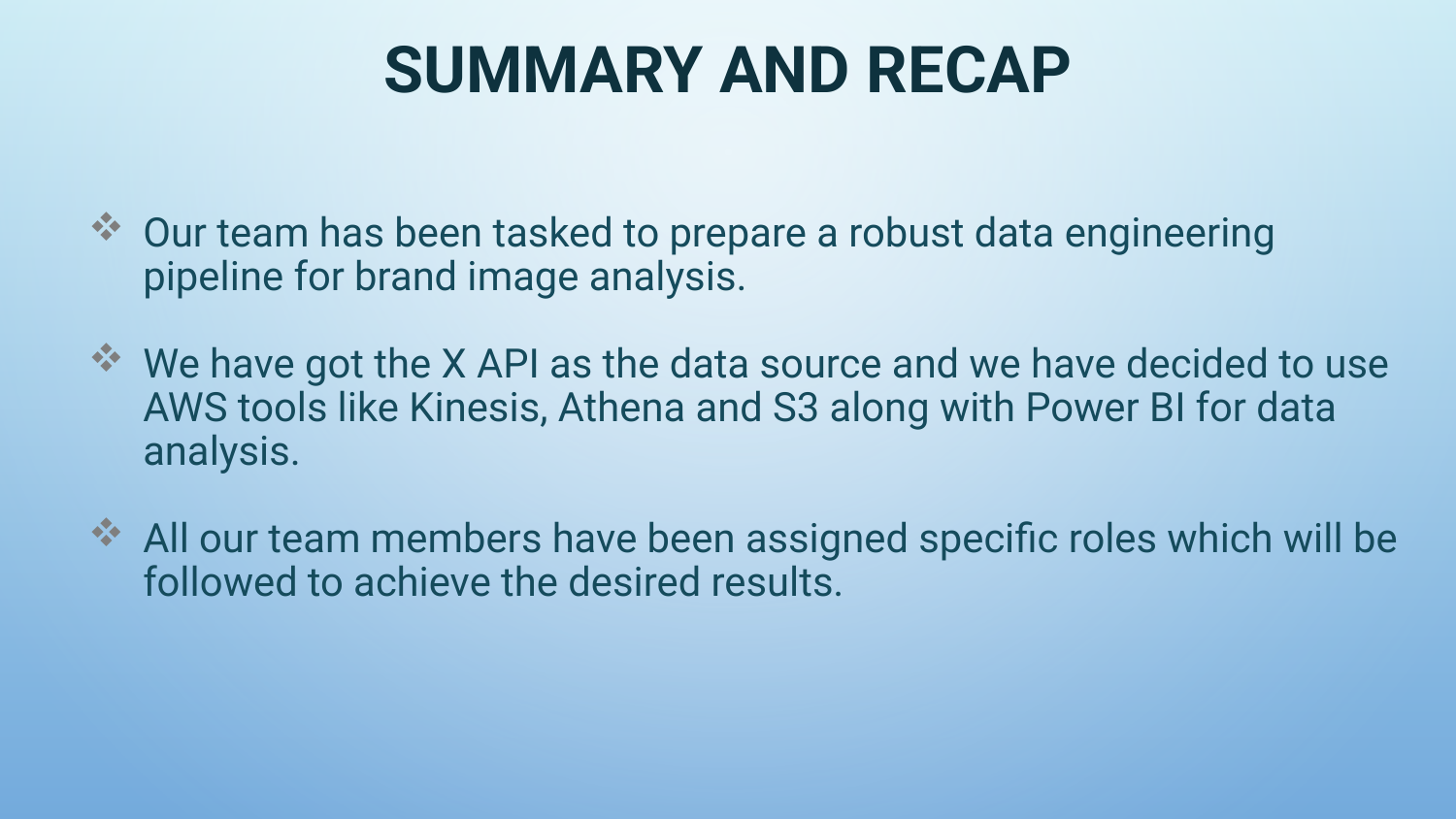

# SUMMARY AND RECAP
Our team has been tasked to prepare a robust data engineering pipeline for brand image analysis.

We have got the X API as the data source and we have decided to use AWS tools like Kinesis, Athena and S3 along with Power BI for data analysis.

All our team members have been assigned specific roles which will be followed to achieve the desired results.